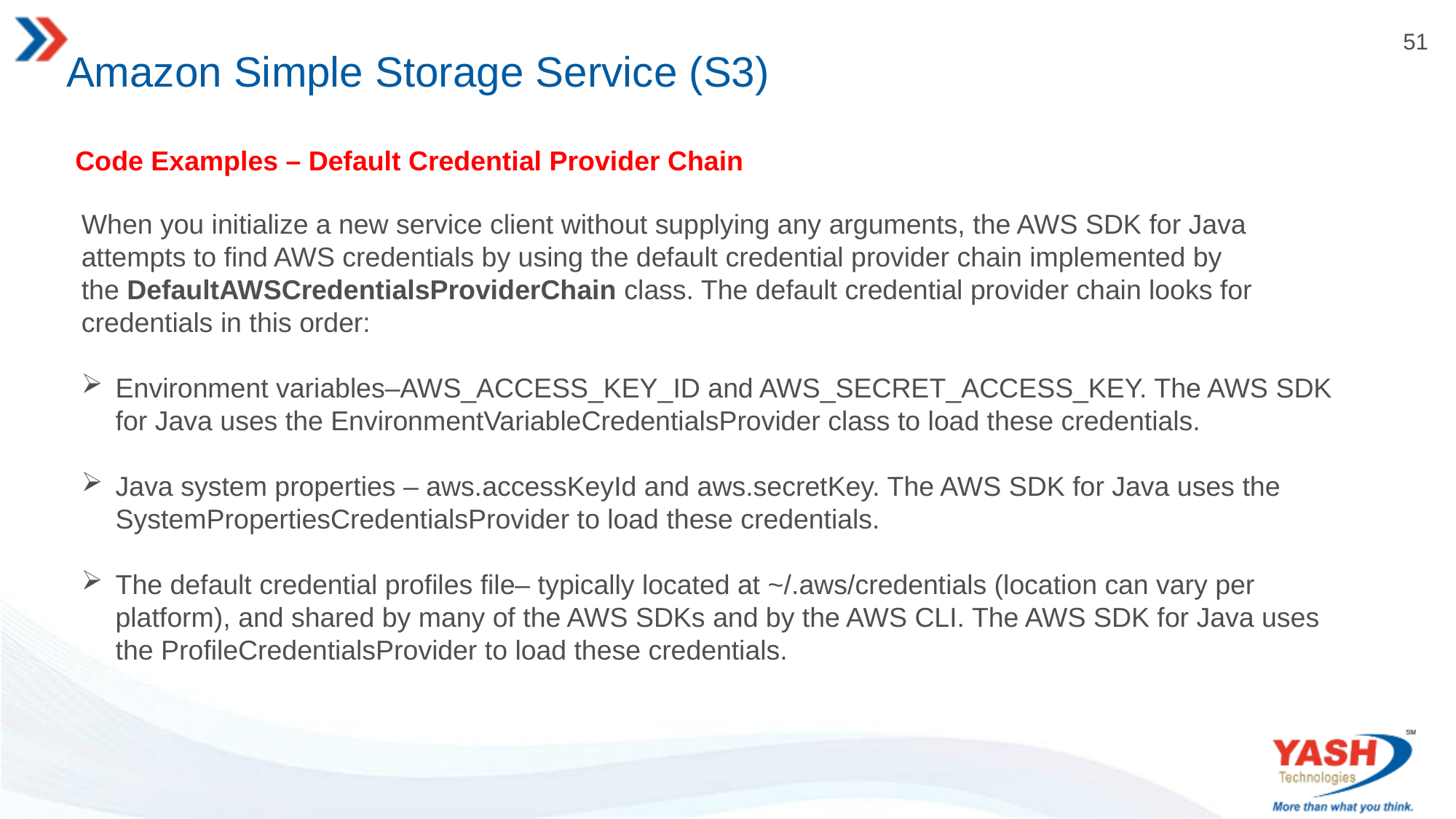

# Amazon Simple Storage Service (S3)
 Code Examples – Default Credential Provider Chain

When you initialize a new service client without supplying any arguments, the AWS SDK for Java attempts to find AWS credentials by using the default credential provider chain implemented by the DefaultAWSCredentialsProviderChain class. The default credential provider chain looks for credentials in this order:

Environment variables–AWS_ACCESS_KEY_ID and AWS_SECRET_ACCESS_KEY. The AWS SDK for Java uses the EnvironmentVariableCredentialsProvider class to load these credentials.

Java system properties – aws.accessKeyId and aws.secretKey. The AWS SDK for Java uses the SystemPropertiesCredentialsProvider to load these credentials.

The default credential profiles file– typically located at ~/.aws/credentials (location can vary per platform), and shared by many of the AWS SDKs and by the AWS CLI. The AWS SDK for Java uses the ProfileCredentialsProvider to load these credentials.